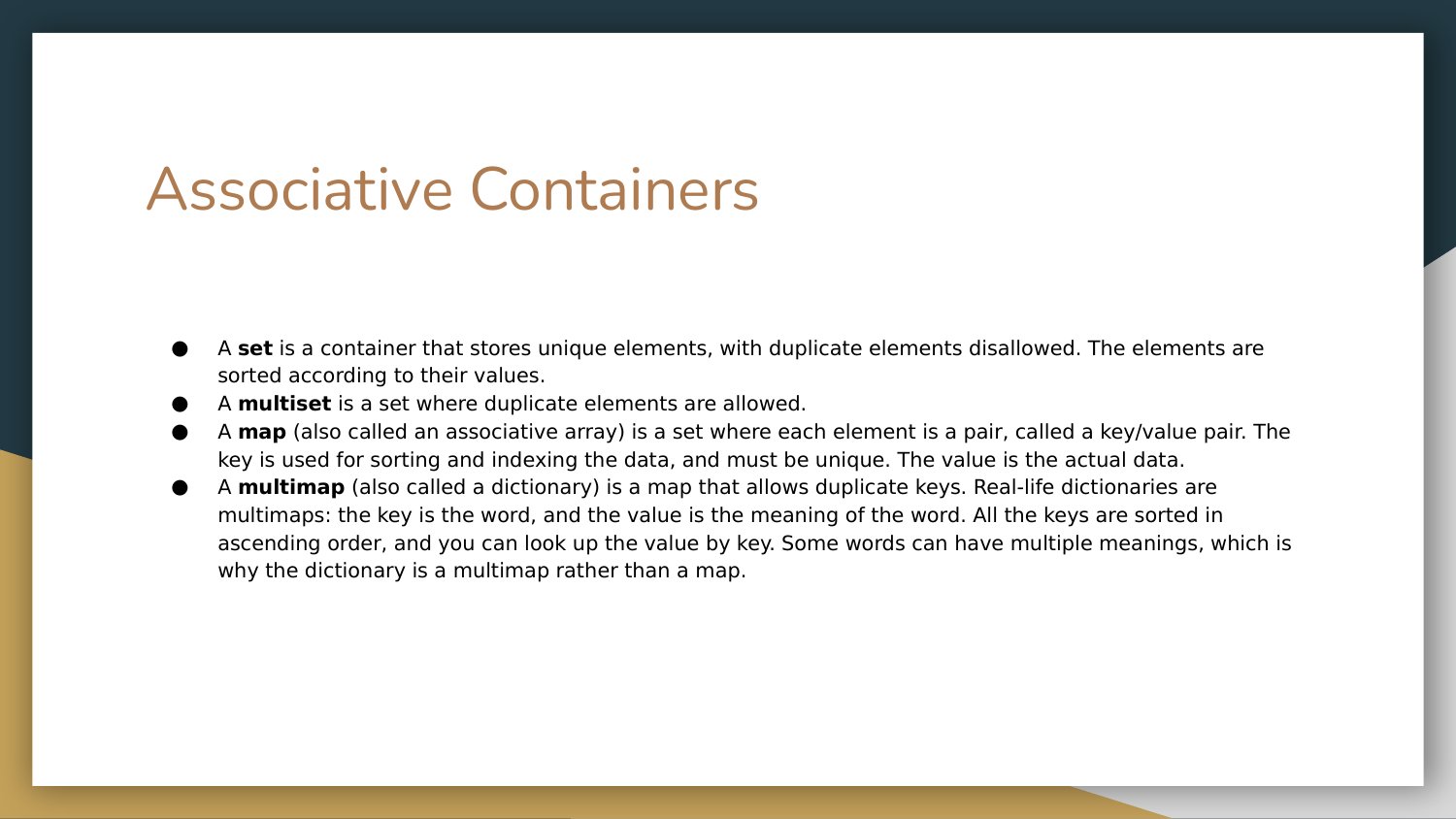

# Associative Containers
A set is a container that stores unique elements, with duplicate elements disallowed. The elements are sorted according to their values.
A multiset is a set where duplicate elements are allowed.
A map (also called an associative array) is a set where each element is a pair, called a key/value pair. The key is used for sorting and indexing the data, and must be unique. The value is the actual data.
A multimap (also called a dictionary) is a map that allows duplicate keys. Real-life dictionaries are multimaps: the key is the word, and the value is the meaning of the word. All the keys are sorted in ascending order, and you can look up the value by key. Some words can have multiple meanings, which is why the dictionary is a multimap rather than a map.